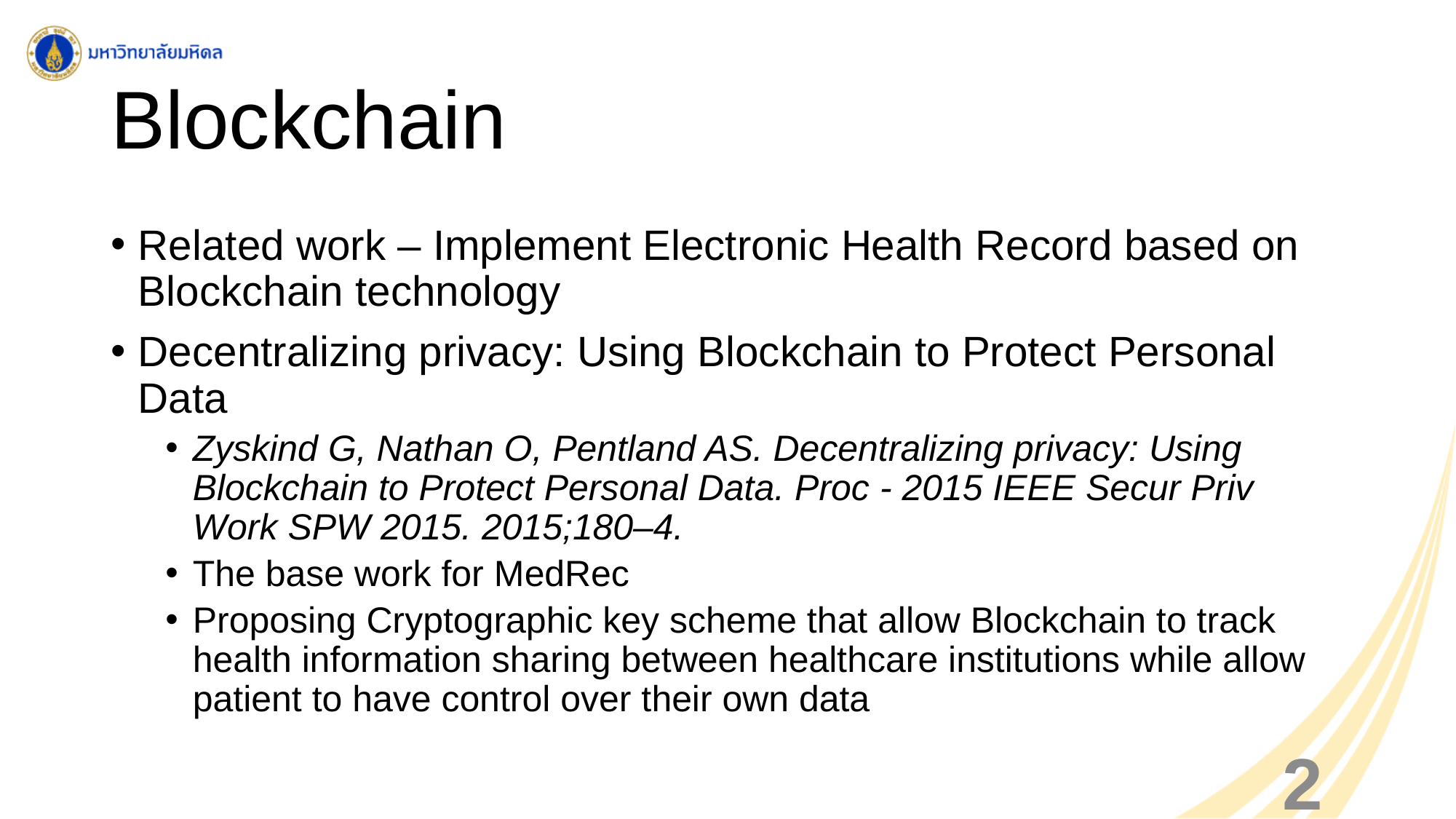

# Blockchain
Related work – Implement Electronic Health Record based on Blockchain technology
Decentralizing privacy: Using Blockchain to Protect Personal Data
Zyskind G, Nathan O, Pentland AS. Decentralizing privacy: Using Blockchain to Protect Personal Data. Proc - 2015 IEEE Secur Priv Work SPW 2015. 2015;180–4.
The base work for MedRec
Proposing Cryptographic key scheme that allow Blockchain to track health information sharing between healthcare institutions while allow patient to have control over their own data
23